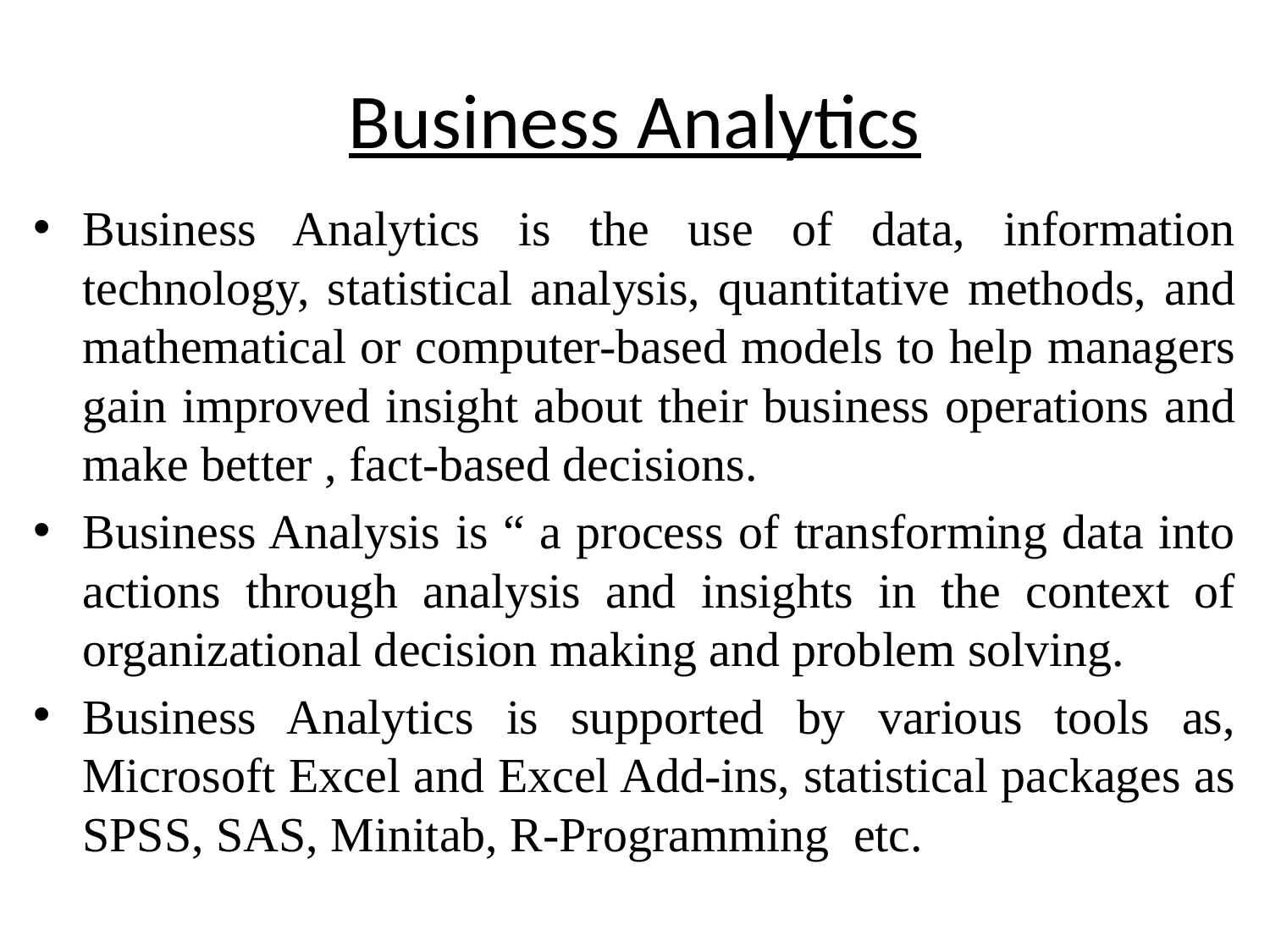

# Business Analytics
Business Analytics is the use of data, information technology, statistical analysis, quantitative methods, and mathematical or computer-based models to help managers gain improved insight about their business operations and make better , fact-based decisions.
Business Analysis is “ a process of transforming data into actions through analysis and insights in the context of organizational decision making and problem solving.
Business Analytics is supported by various tools as, Microsoft Excel and Excel Add-ins, statistical packages as SPSS, SAS, Minitab, R-Programming  etc.